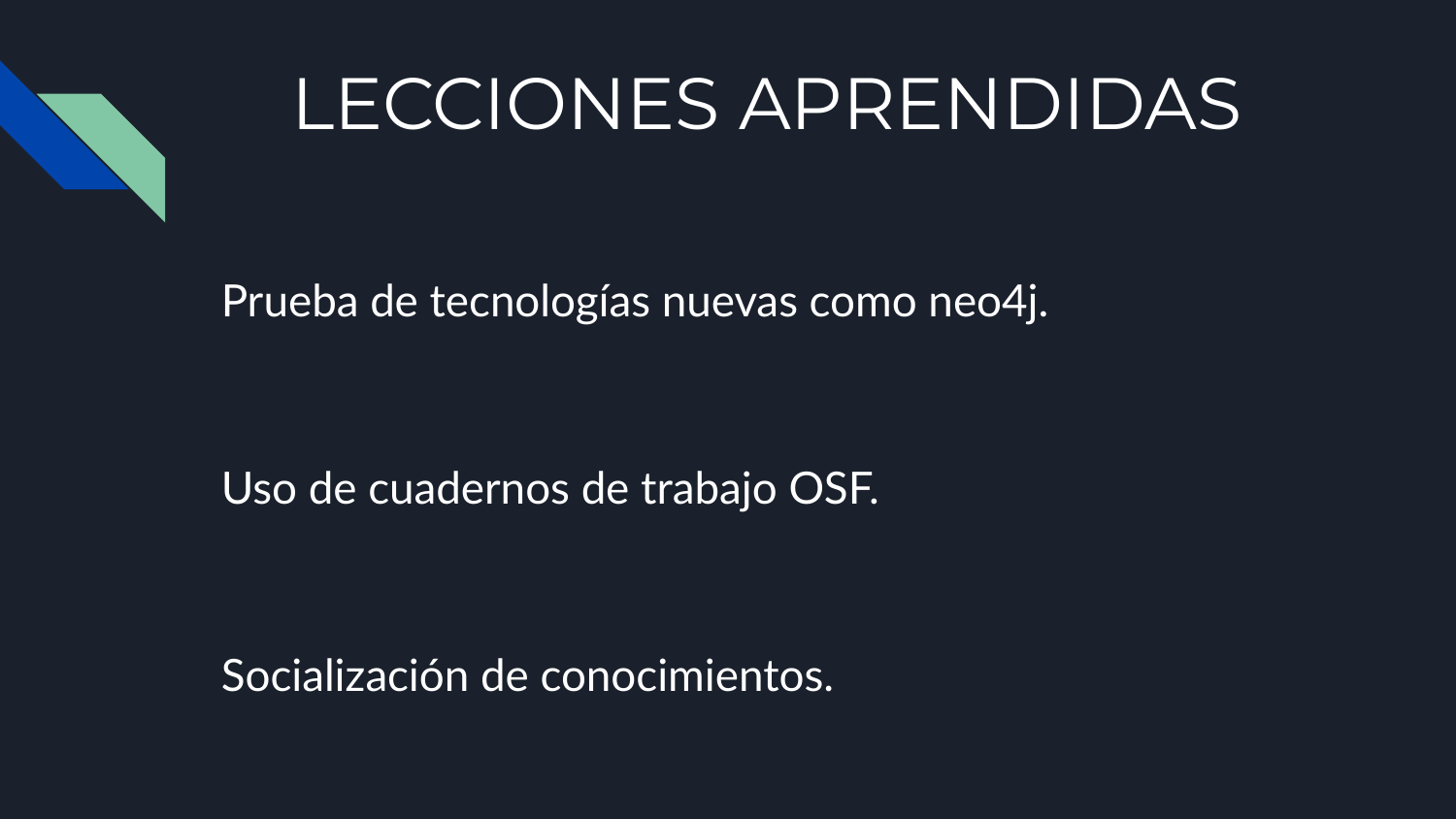

# LECCIONES APRENDIDAS
Prueba de tecnologías nuevas como neo4j.

Uso de cuadernos de trabajo OSF.

Socialización de conocimientos.